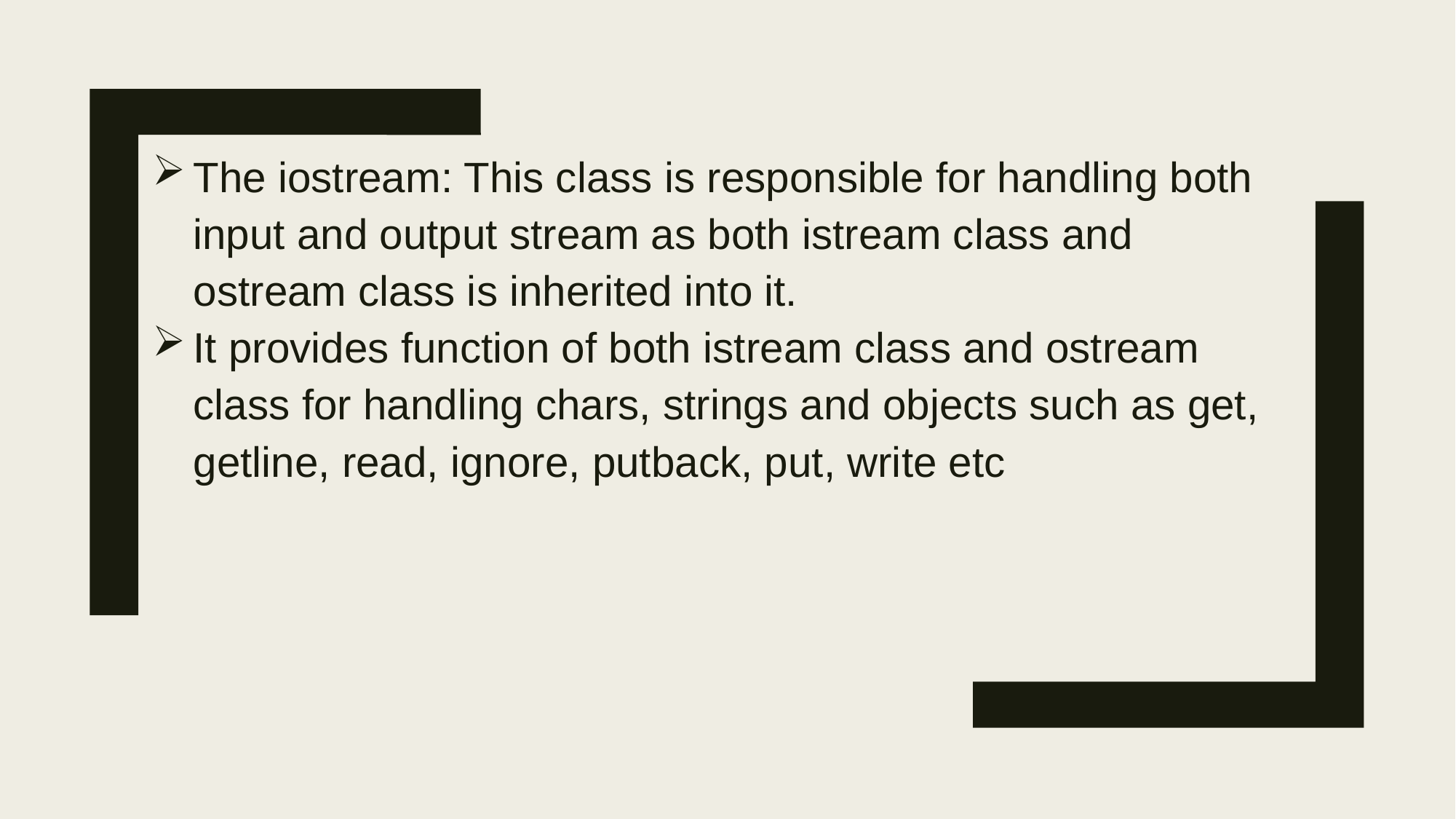

The iostream: This class is responsible for handling both input and output stream as both istream class and ostream class is inherited into it.
It provides function of both istream class and ostream class for handling chars, strings and objects such as get, getline, read, ignore, putback, put, write etc